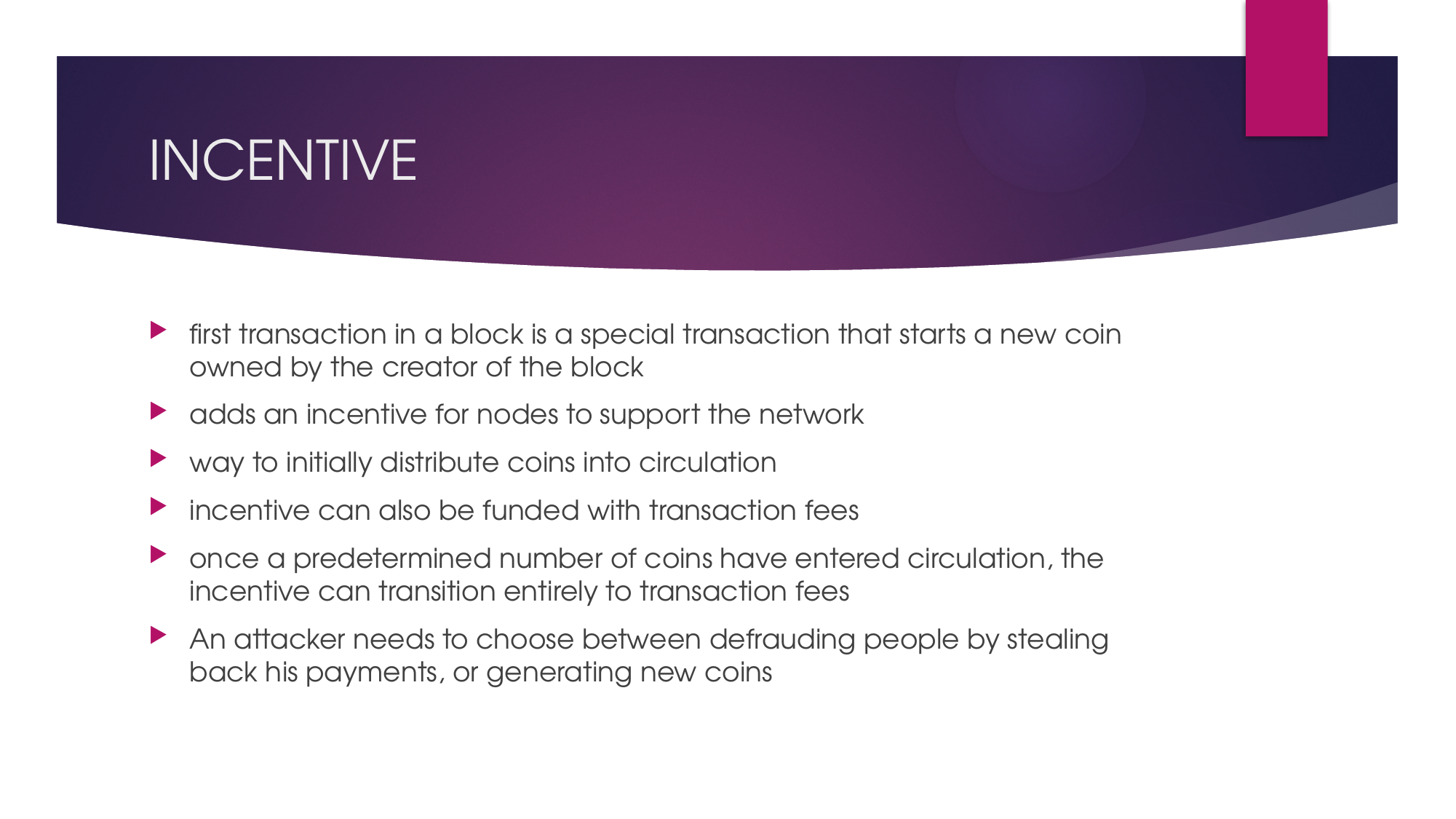

# INCENTIVE
first transaction in a block is a special transaction that starts a new coin owned by the creator of the block
adds an incentive for nodes to support the network
way to initially distribute coins into circulation
incentive can also be funded with transaction fees
once a predetermined number of coins have entered circulation, the incentive can transition entirely to transaction fees
An attacker needs to choose between defrauding people by stealing back his payments, or generating new coins